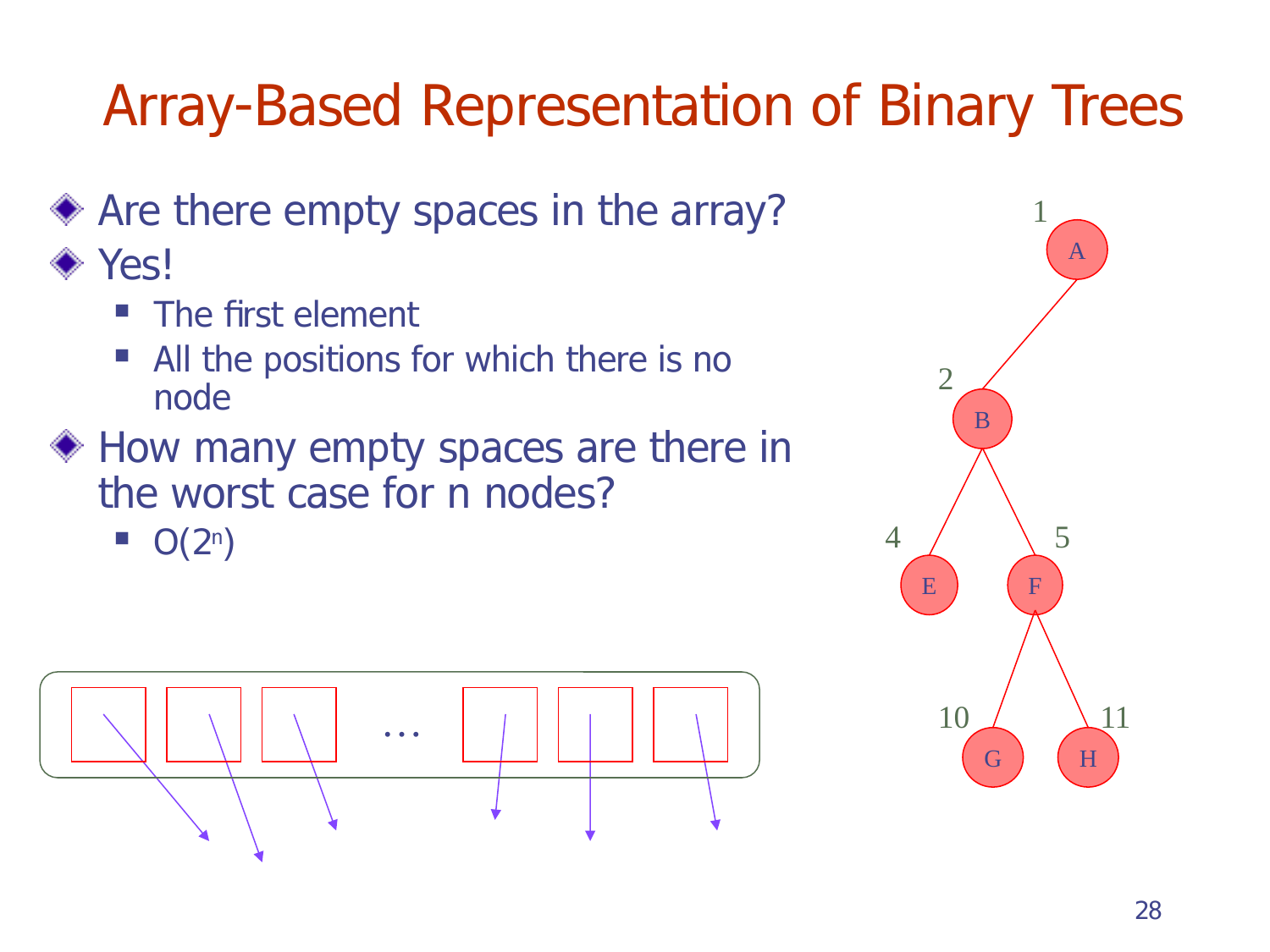

Array-Based Representation of Binary Trees
Are there empty spaces in the array?
Yes!
The first element
All the positions for which there is no node
How many empty spaces are there in the worst case for n nodes?
O(2n)
1
A
2
B
4
5
E
F

…

10
11

G
H
28